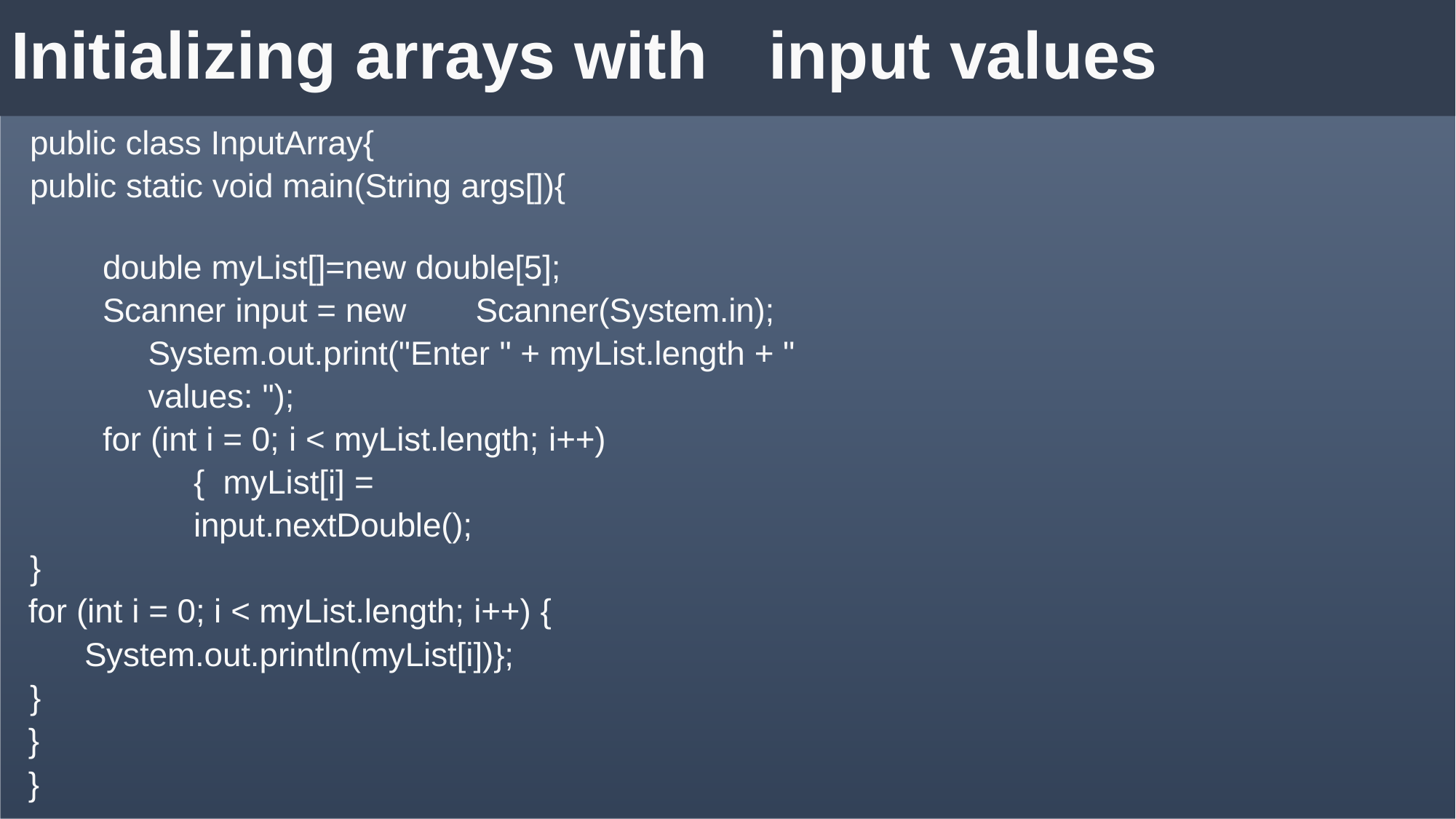

# Initializing arrays with	input values
public class InputArray{
public static void main(String args[]){

double myList[]=new double[5];
Scanner input = new	Scanner(System.in);  System.out.print("Enter " + myList.length + " values: ");
for (int i = 0; i < myList.length; i++) {  myList[i] = input.nextDouble();
}
for (int i = 0; i < myList.length; i++) {
System.out.println(myList[i])};
}
}
}